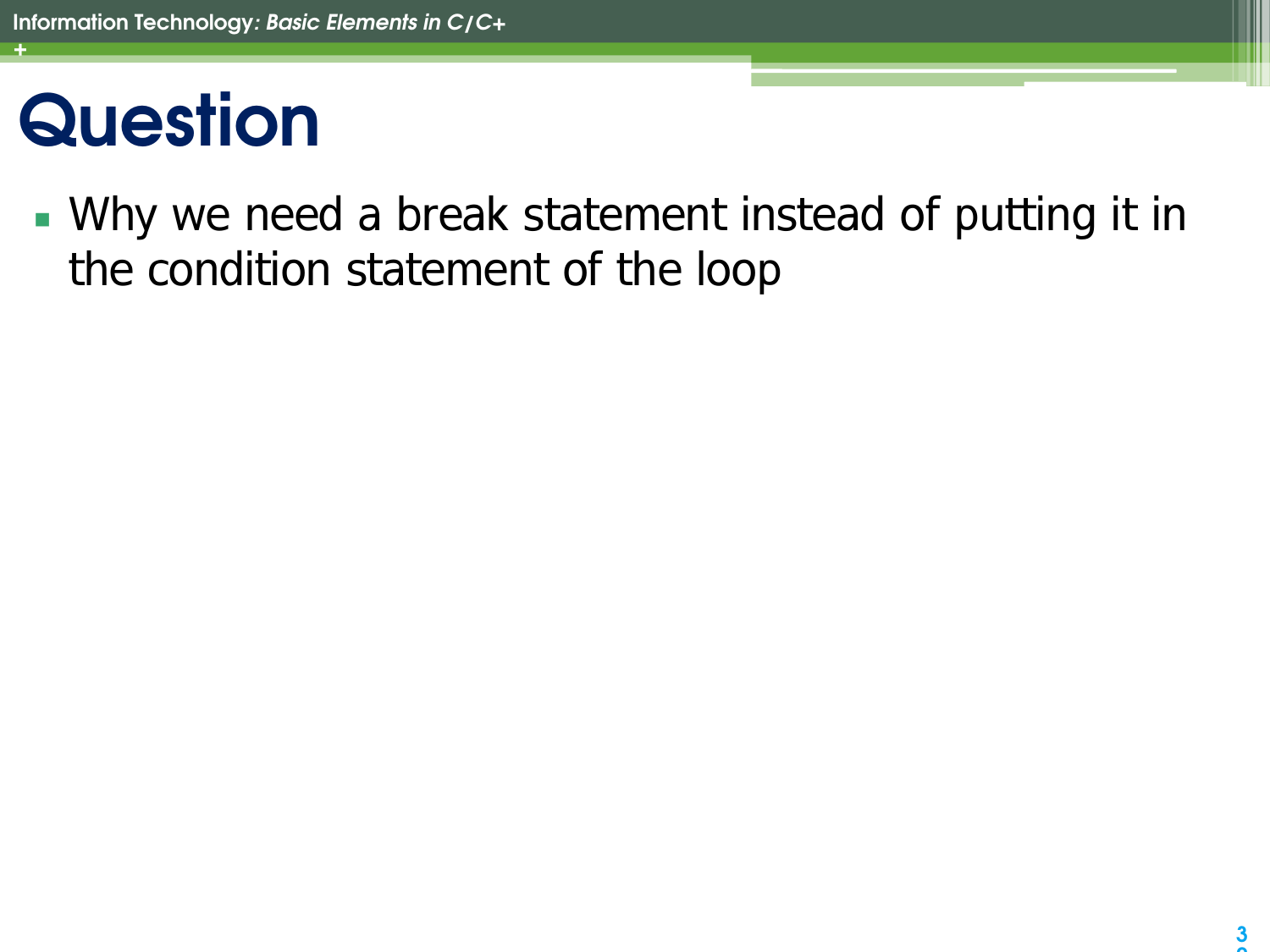

# Question
Why we need a break statement instead of putting it in the condition statement of the loop